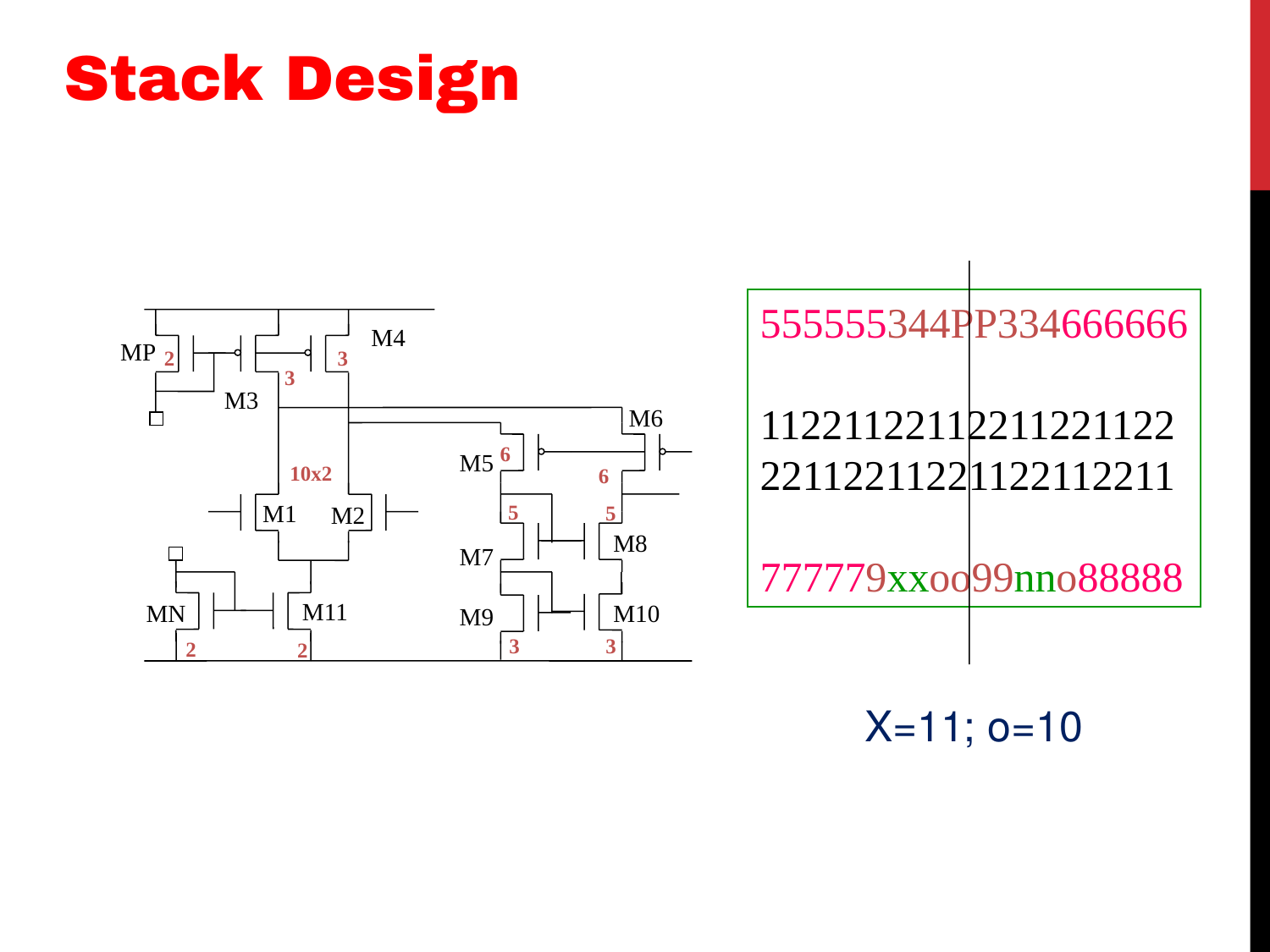

# Stack Design

555555344PP334666666

11221122112211221122
22112211221122112211

777779xxoo99nno88888

M4

MP
2
3

3
M3

M6

6
M5

10x2
6

M1
5
M2
5

M8
M7

M11
MN
M10
M9
3
3
2
2

X=11; o=10